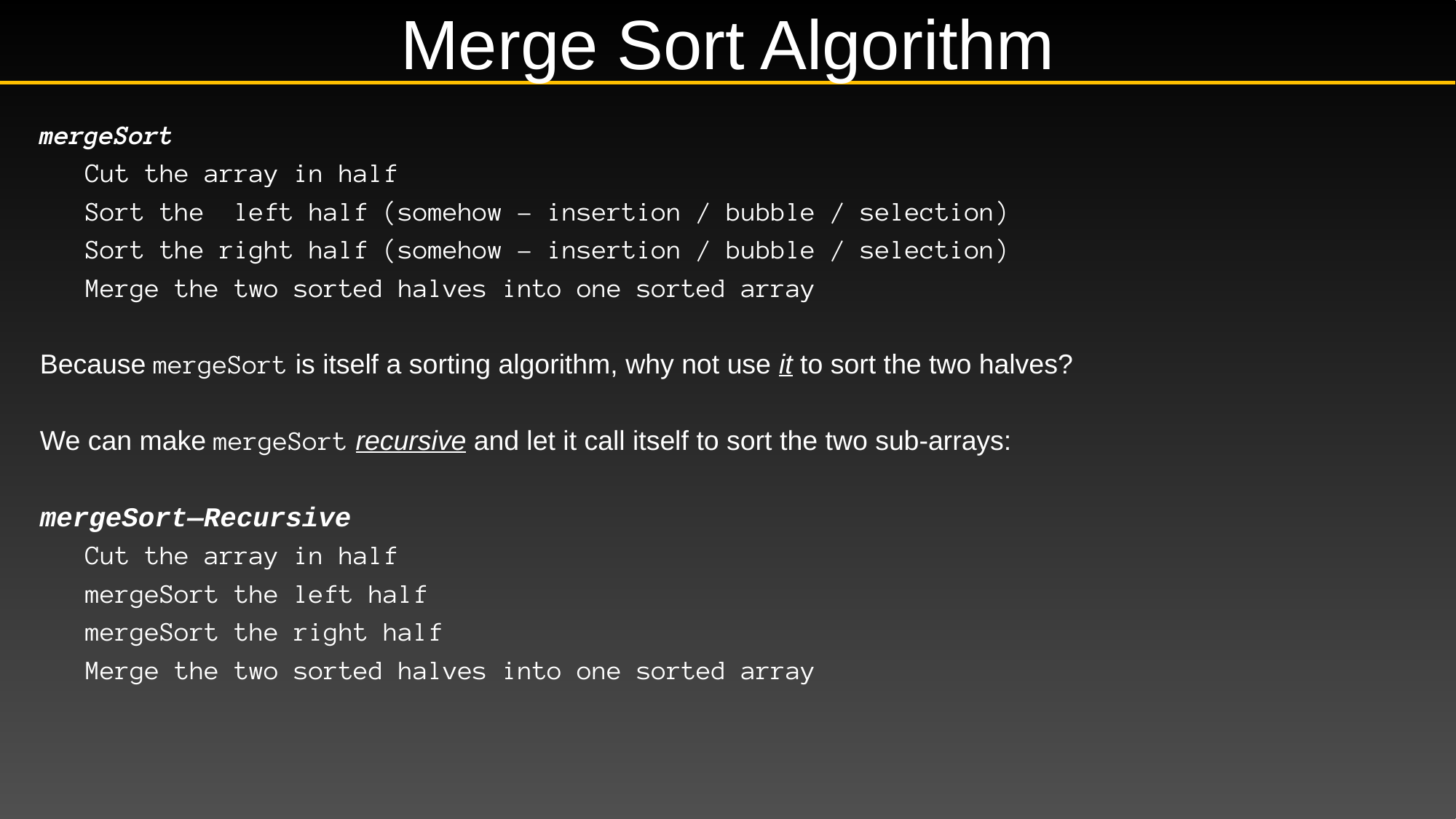

# Merge Sort Algorithm
mergeSort
	Cut the array in half
	Sort the  left half (somehow – insertion / bubble / selection)
	Sort the right half (somehow – insertion / bubble / selection)
	Merge the two sorted halves into one sorted array

Because mergeSort is itself a sorting algorithm, why not use it to sort the two halves?

We can make mergeSort recursive and let it call itself to sort the two sub-arrays:

mergeSort—Recursive
	Cut the array in half
	mergeSort the left half
	mergeSort the right half
	Merge the two sorted halves into one sorted array